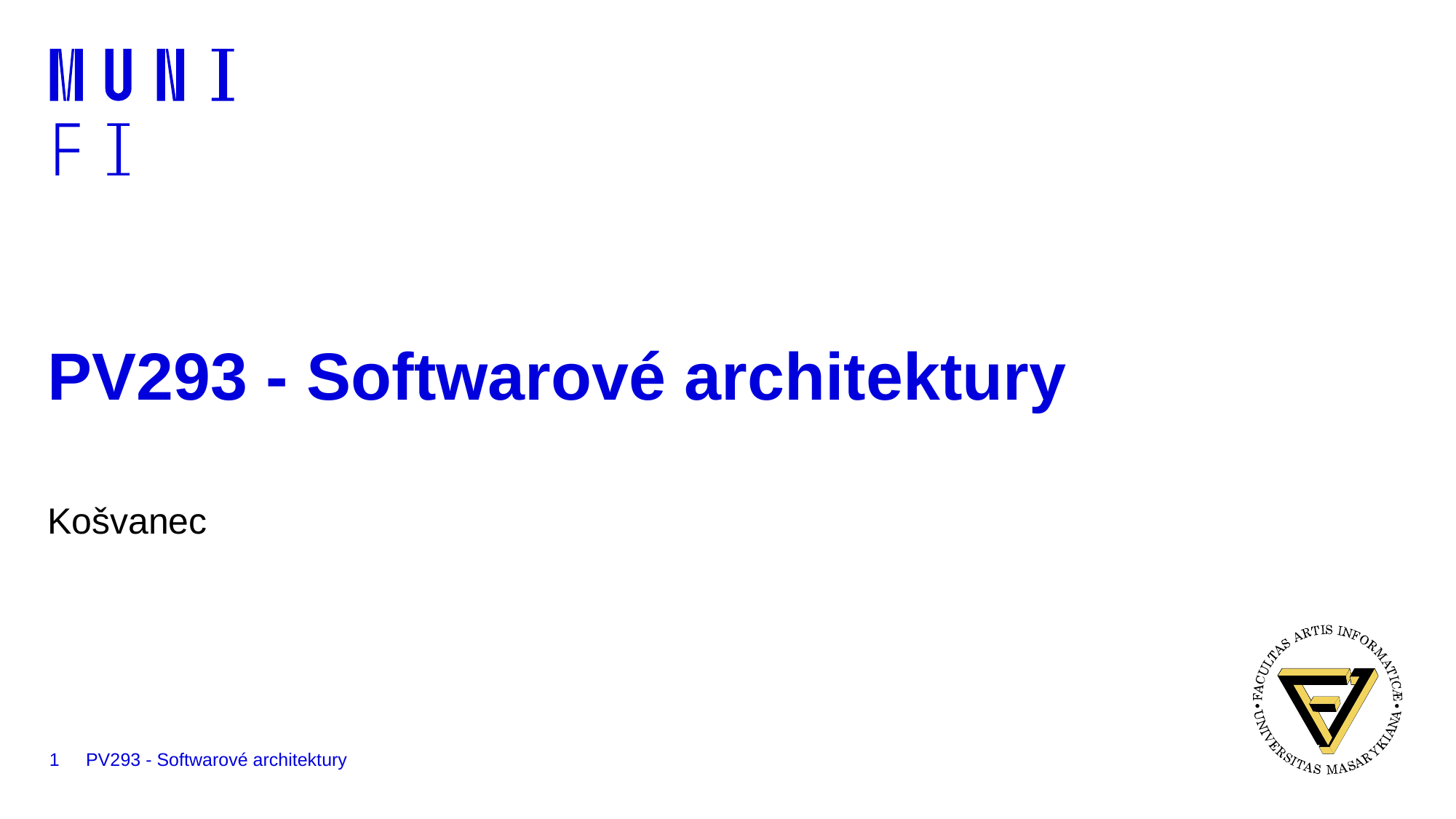

# PV293 - Softwarové architektury
Košvanec
1
PV293 - Softwarové architektury